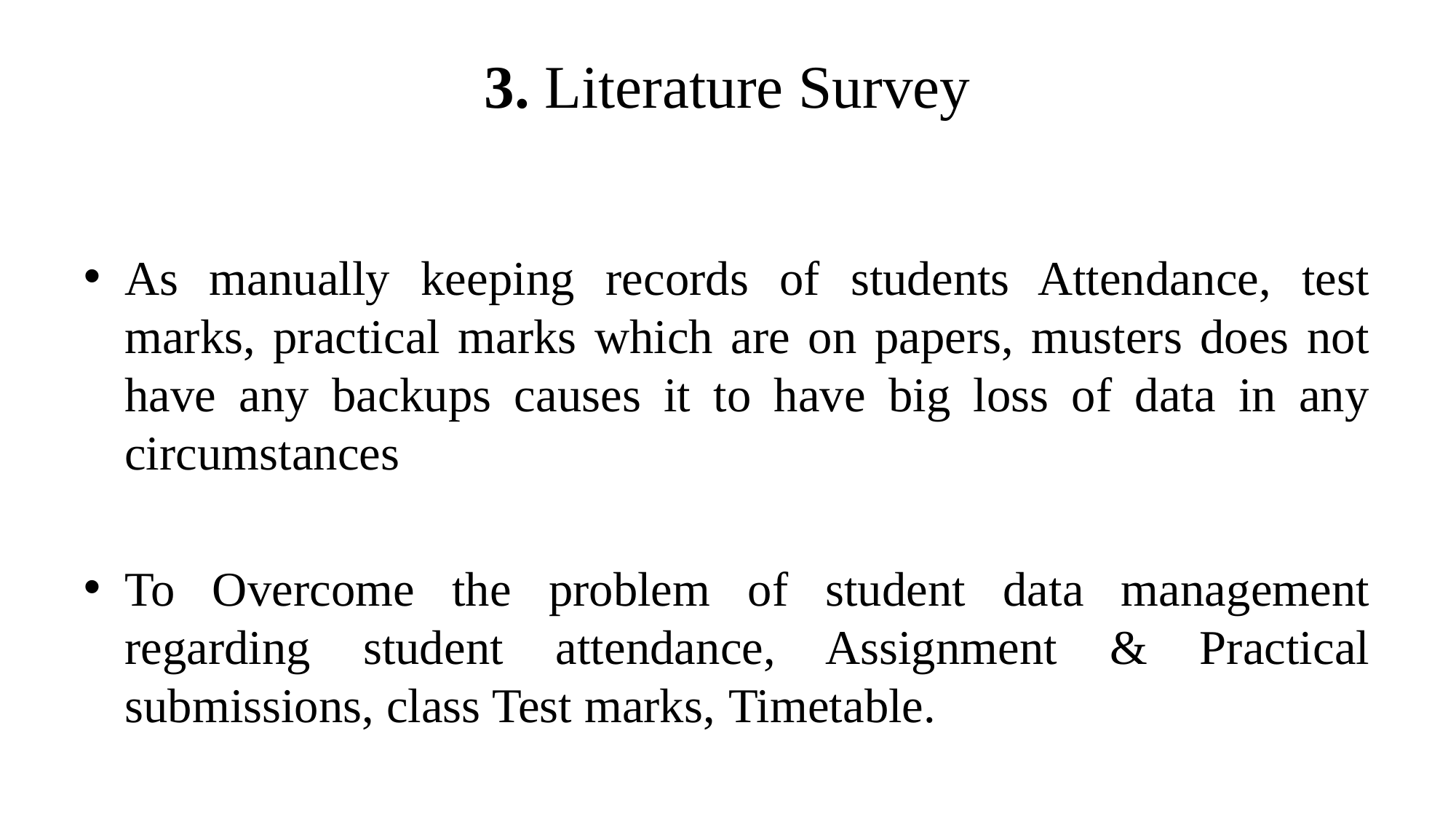

# 3. Literature Survey

As manually keeping records of students Attendance, test marks, practical marks which are on papers, musters does not have any backups causes it to have big loss of data in any circumstances

To Overcome the problem of student data management regarding student attendance, Assignment & Practical submissions, class Test marks, Timetable.